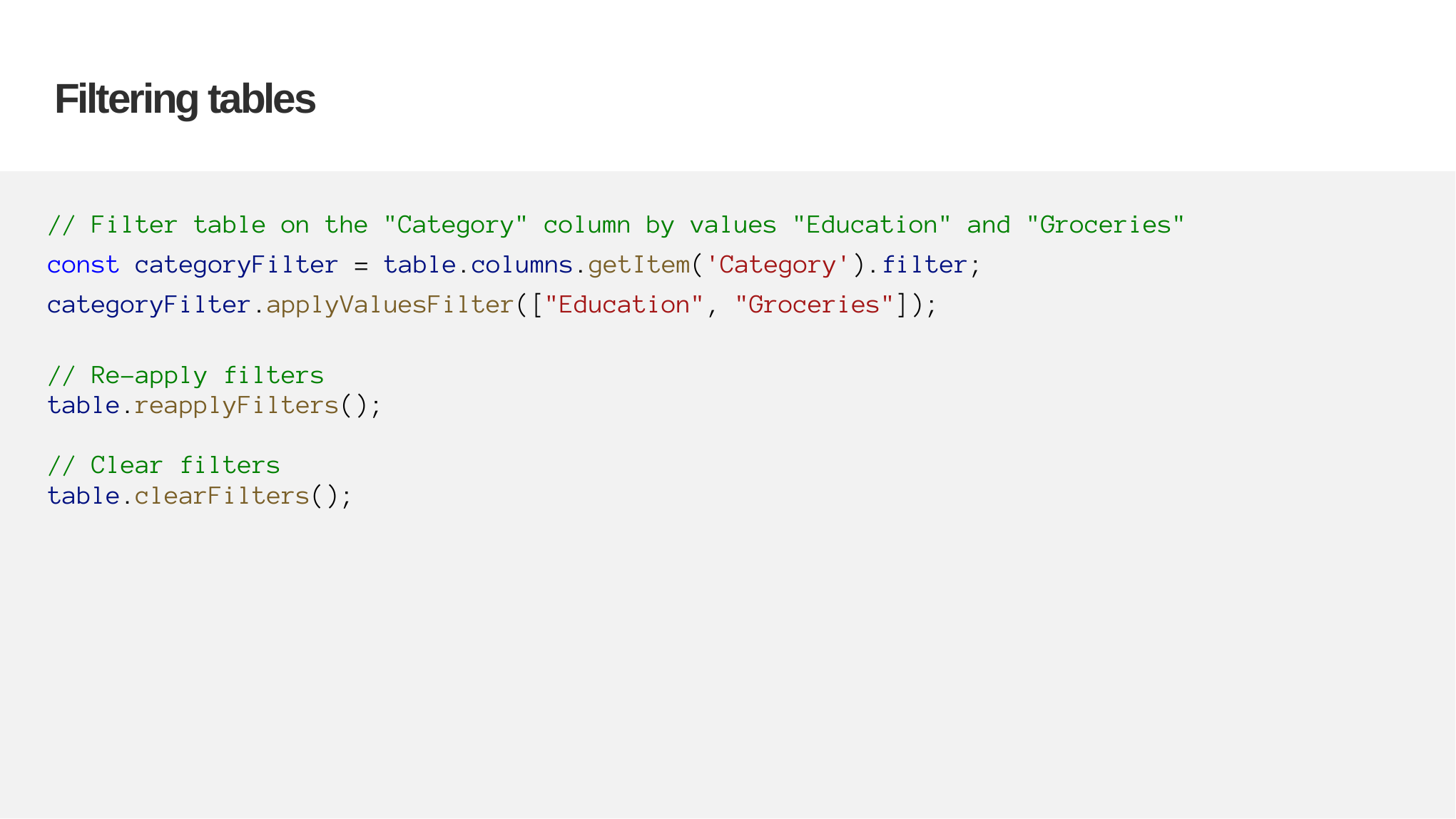

# Filtering tables

// Filter table on the "Category" column by values "Education" and "Groceries"
const categoryFilter = table.columns.getItem('Category').filter;
categoryFilter.applyValuesFilter(["Education", "Groceries"]);

// Re-apply filters
table.reapplyFilters();

// Clear filters
table.clearFilters();